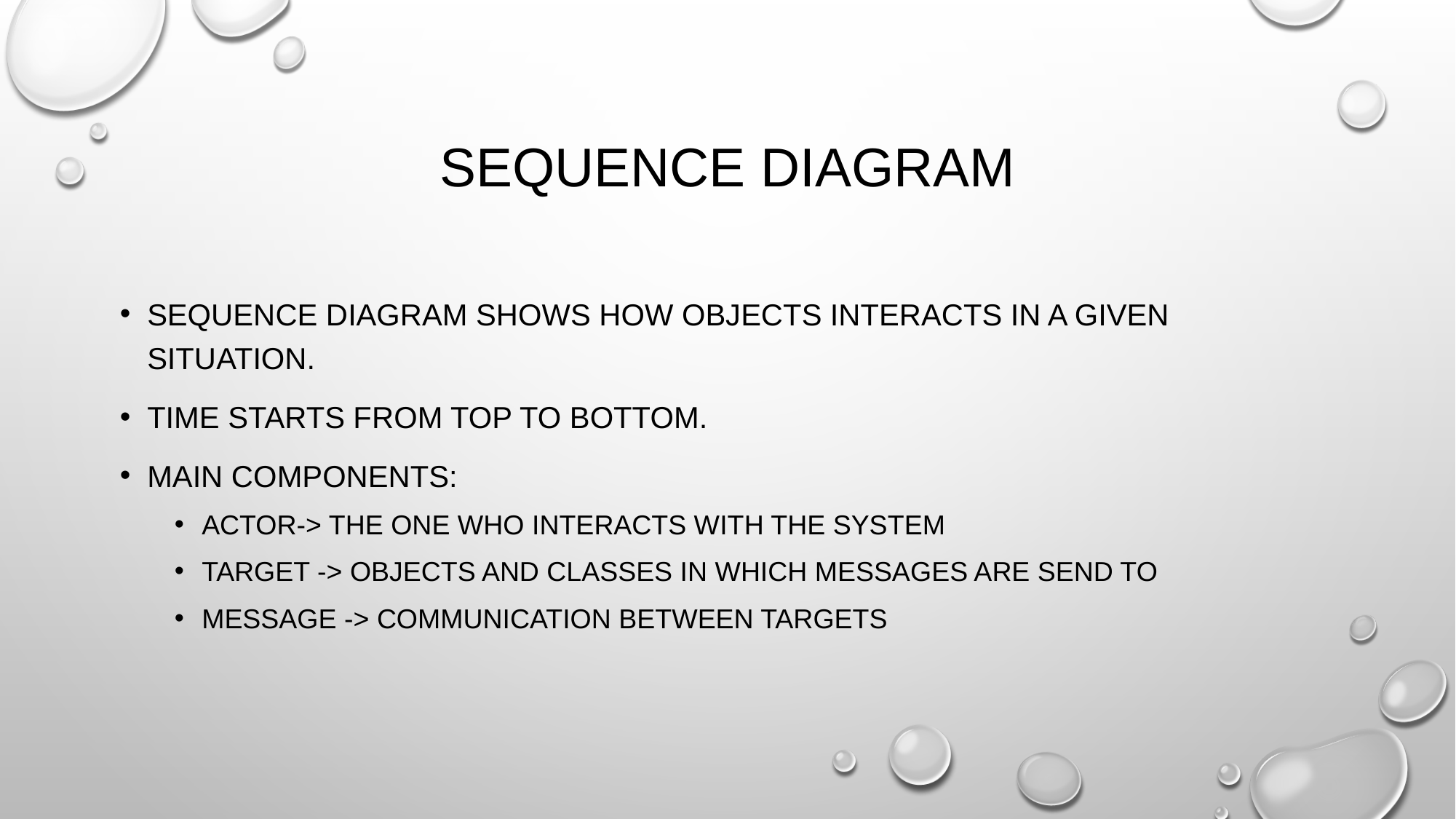

# Sequence diagram
Sequence diagram shows how objects interacts in a given situation.
Time starts from top to bottom.
Main components:
Actor-> the one who interacts with the system
Target -> objects and classes in which messages are send to
Message -> communication between targets